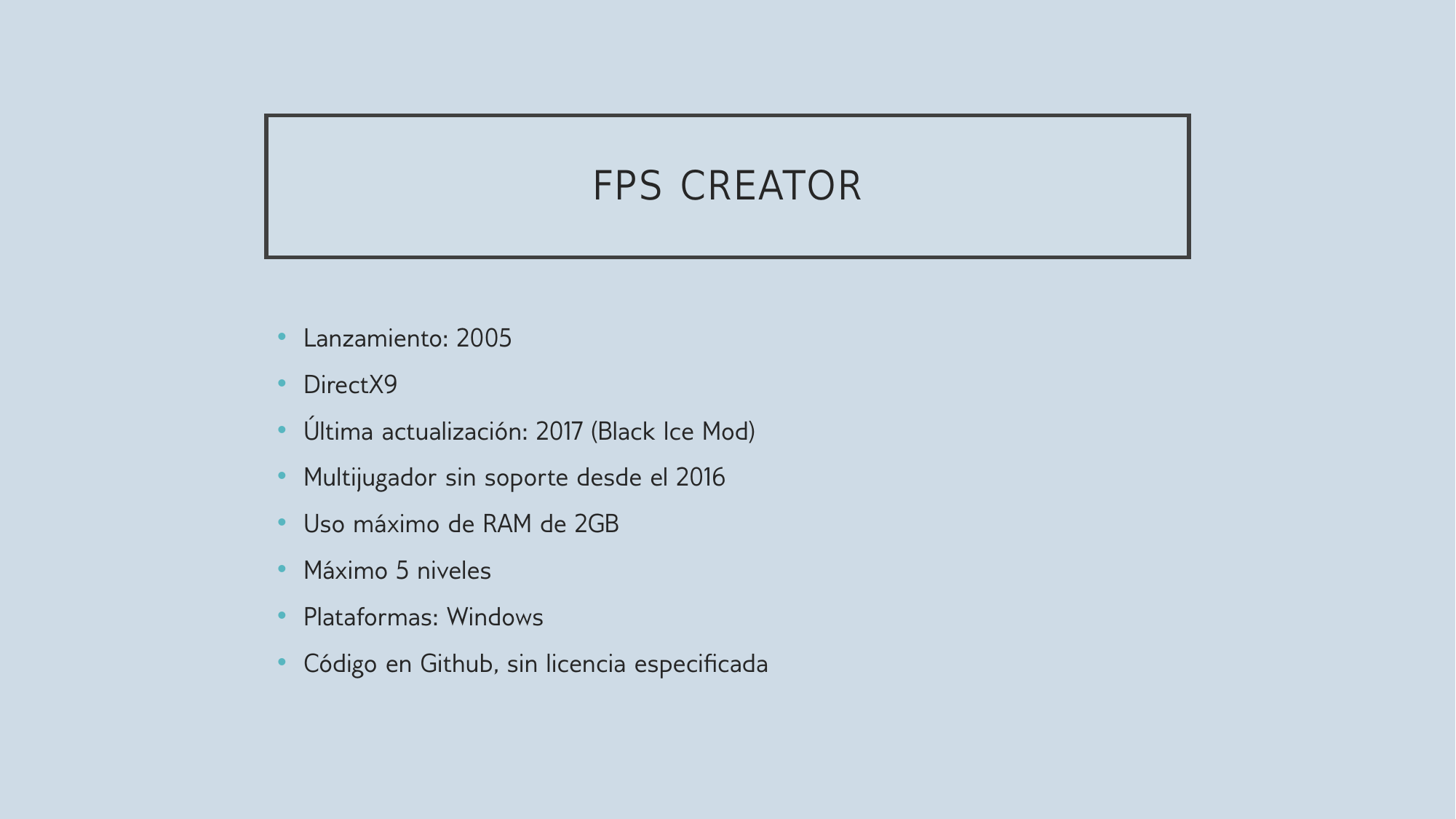

# FPS Creator
Lanzamiento: 2005
DirectX9
Última actualización: 2017 (Black Ice Mod)
Multijugador sin soporte desde el 2016
Uso máximo de RAM de 2GB
Máximo 5 niveles
Plataformas: Windows
Código en Github, sin licencia especificada